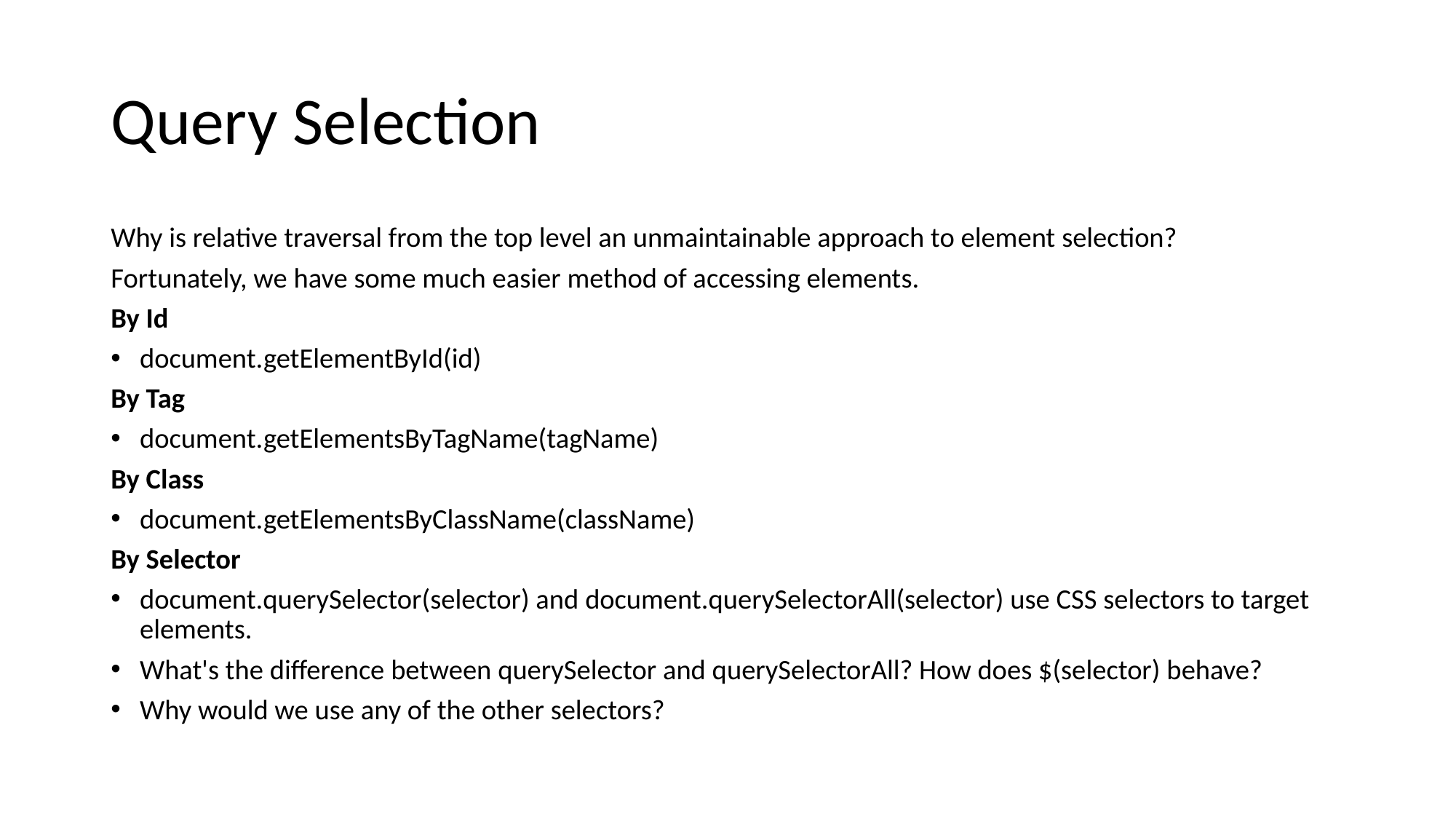

# Query Selection
Why is relative traversal from the top level an unmaintainable approach to element selection?
Fortunately, we have some much easier method of accessing elements.
By Id
document.getElementById(id)
By Tag
document.getElementsByTagName(tagName)
By Class
document.getElementsByClassName(className)
By Selector
document.querySelector(selector) and document.querySelectorAll(selector) use CSS selectors to target elements.
What's the difference between querySelector and querySelectorAll? How does $(selector) behave?
Why would we use any of the other selectors?